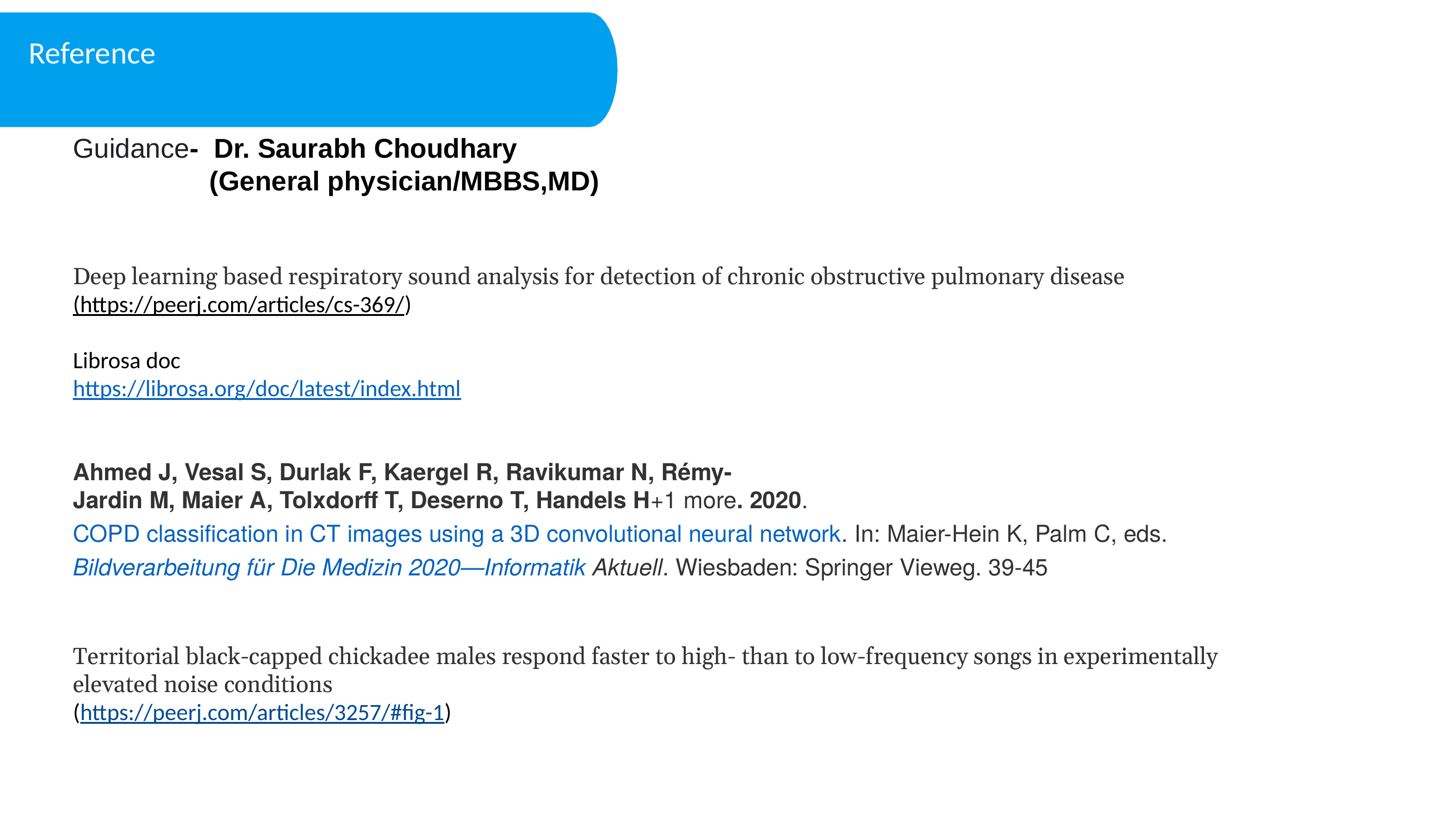

Reference
Guidance-  Dr. Saurabh Choudhary
                  (General physician/MBBS,MD)

Deep learning based respiratory sound analysis for detection of chronic obstructive pulmonary disease
(https://peerj.com/articles/cs-369/)

Librosa doc
https://librosa.org/doc/latest/index.html

Ahmed J, Vesal S, Durlak F, Kaergel R, Ravikumar N, Rémy-Jardin M, Maier A, Tolxdorff T, Deserno T, Handels H+1 more. 2020. COPD classification in CT images using a 3D convolutional neural network. In: Maier-Hein K, Palm C, eds. Bildverarbeitung für Die Medizin 2020—Informatik Aktuell. Wiesbaden: Springer Vieweg. 39-45

Territorial black-capped chickadee males respond faster to high- than to low-frequency songs in experimentally elevated noise conditions
(https://peerj.com/articles/3257/#fig-1)